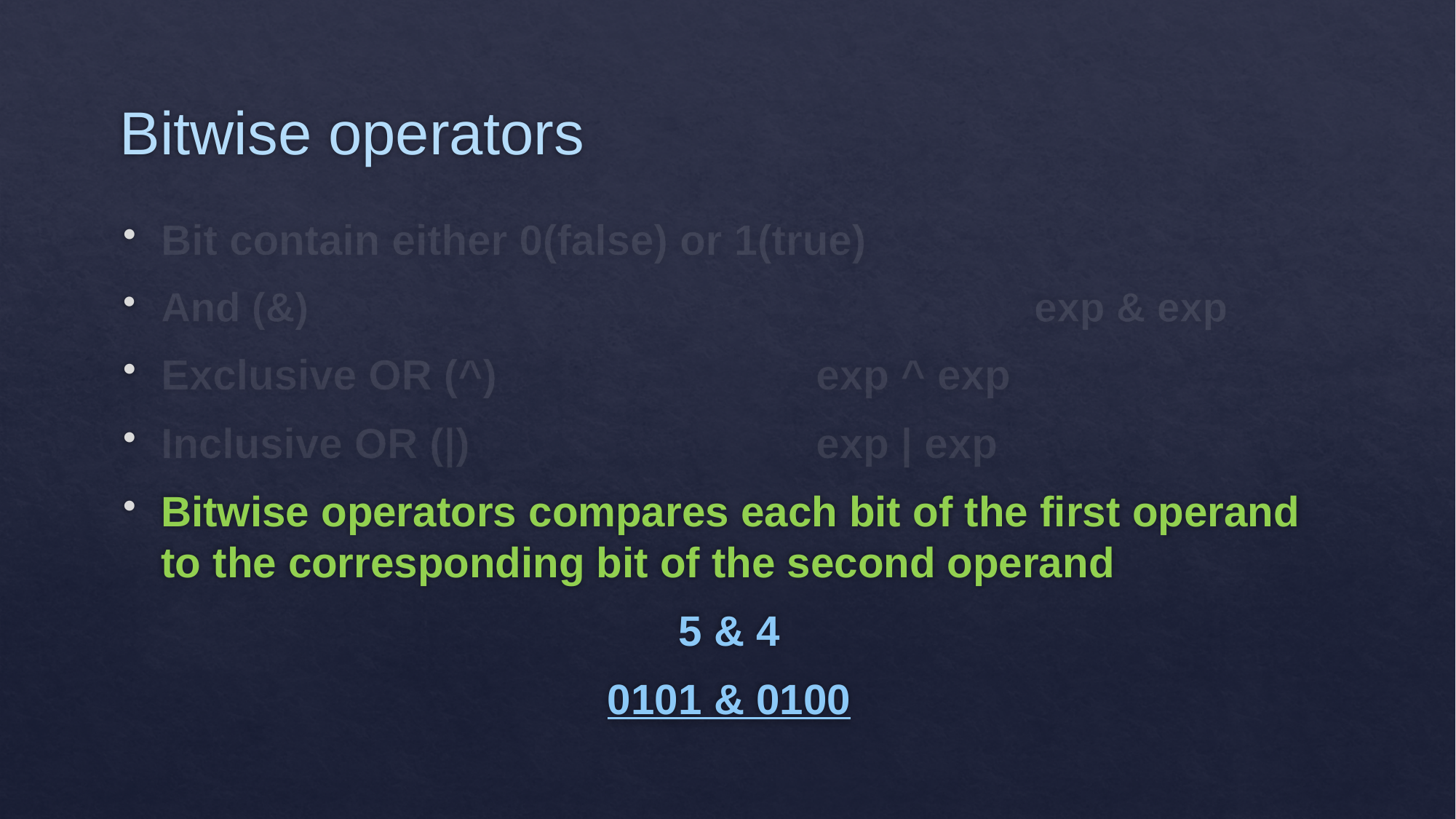

# Bitwise operators
Bit contain either 0(false) or 1(true)
And (&) 							exp & exp
Exclusive OR (^) 			exp ^ exp
Inclusive OR (|)				exp | exp
Bitwise operators compares each bit of the first operand to the corresponding bit of the second operand
5 & 4
0101 & 0100